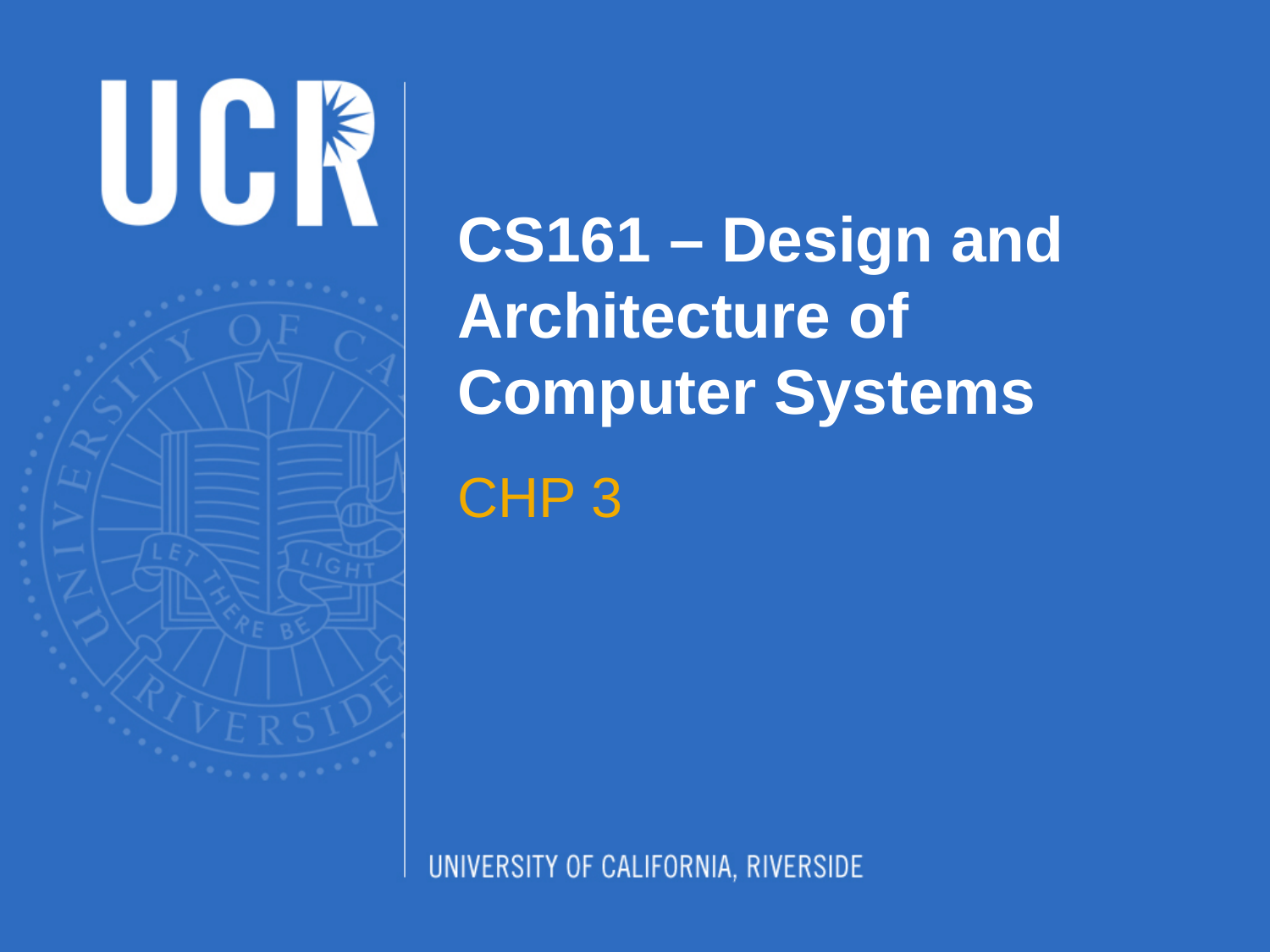

# CS161 – Design and Architecture of Computer Systems
CHP 3